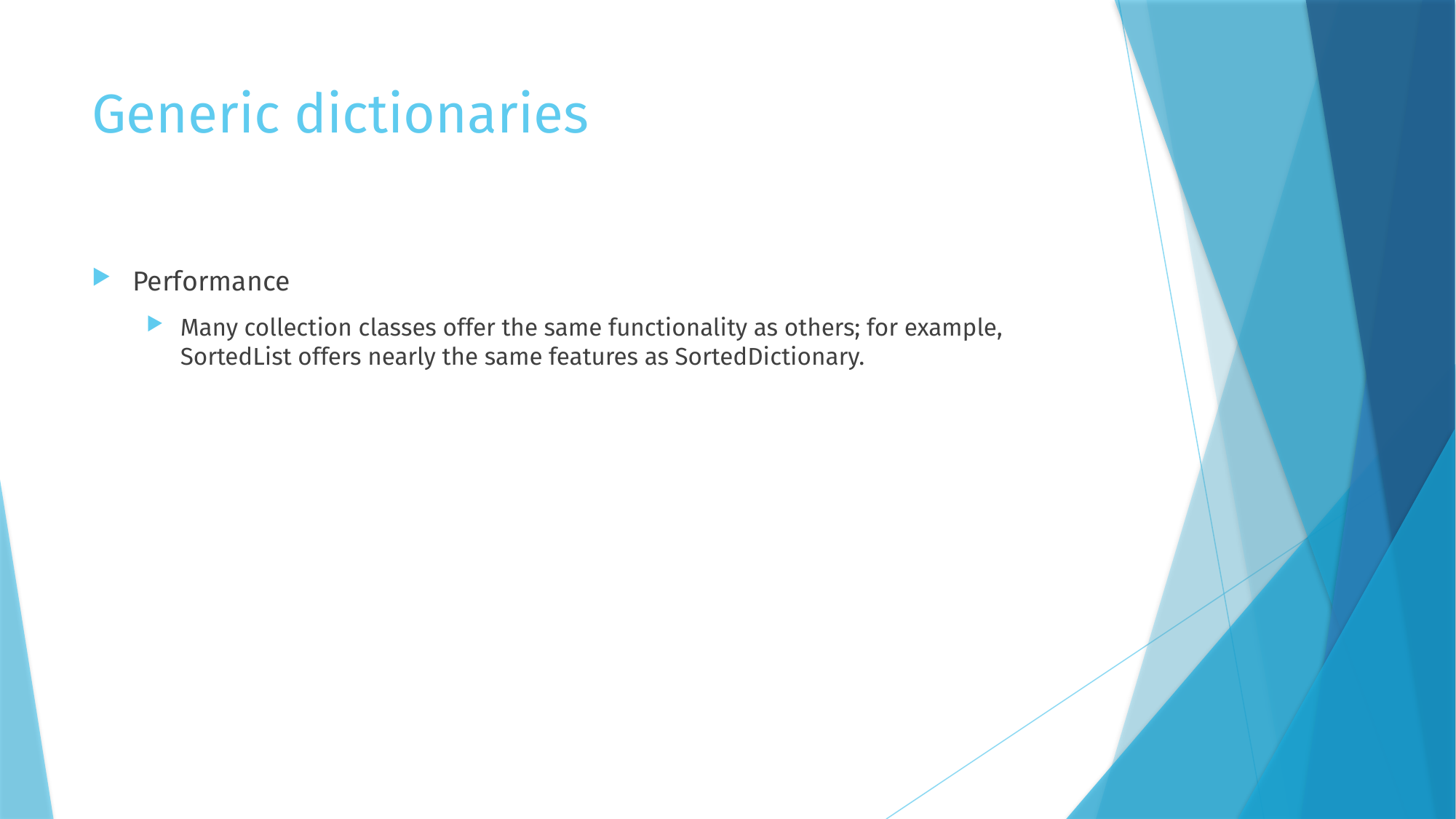

# Generic dictionaries
Performance
Many collection classes offer the same functionality as others; for example, SortedList offers nearly the same features as SortedDictionary.